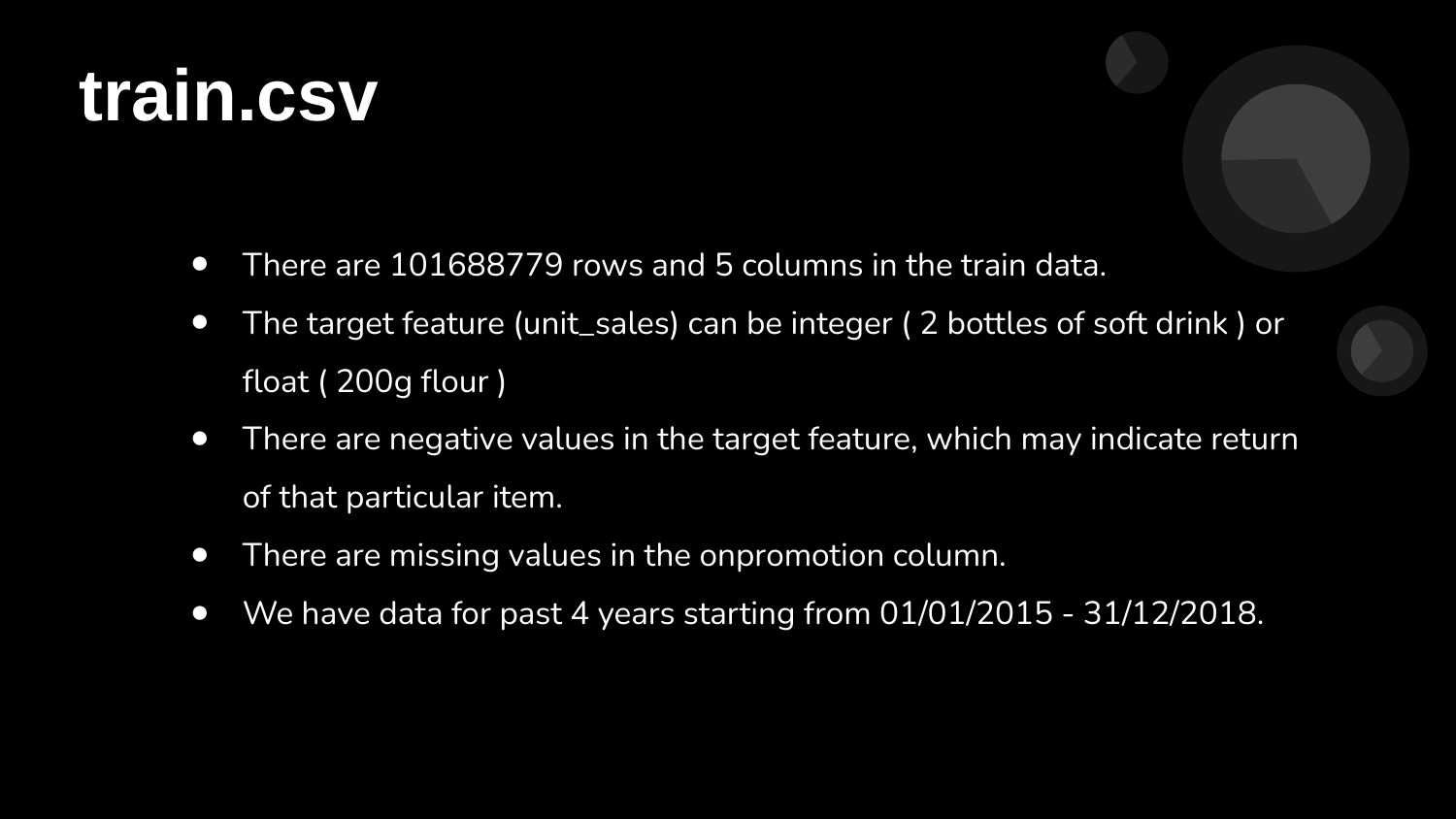

# train.csv
There are 101688779 rows and 5 columns in the train data.
The target feature (unit_sales) can be integer ( 2 bottles of soft drink ) or float ( 200g flour )
There are negative values in the target feature, which may indicate return of that particular item.
There are missing values in the onpromotion column.
We have data for past 4 years starting from 01/01/2015 - 31/12/2018.